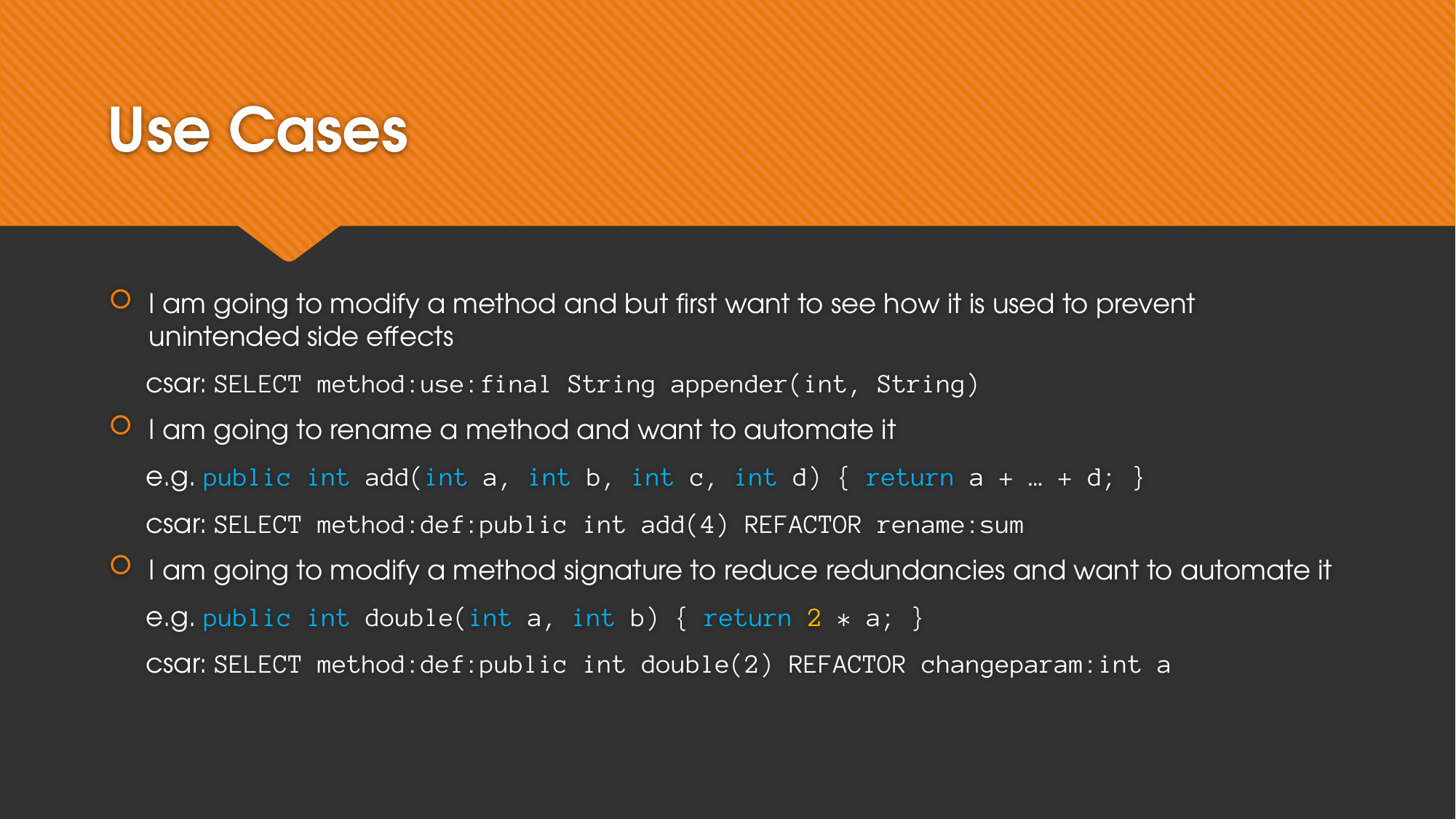

# Use Cases
I am going to modify a method and but first want to see how it is used to prevent unintended side effects
     csar: SELECT method:use:final String appender(int, String)
I am going to rename a method and want to automate it
     e.g. public int add(int a, int b, int c, int d) { return a + … + d; }
     csar: SELECT method:def:public int add(4) REFACTOR rename:sum
I am going to modify a method signature to reduce redundancies and want to automate it
     e.g. public int double(int a, int b) { return 2 * a; }
     csar: SELECT method:def:public int double(2) REFACTOR changeparam:int a